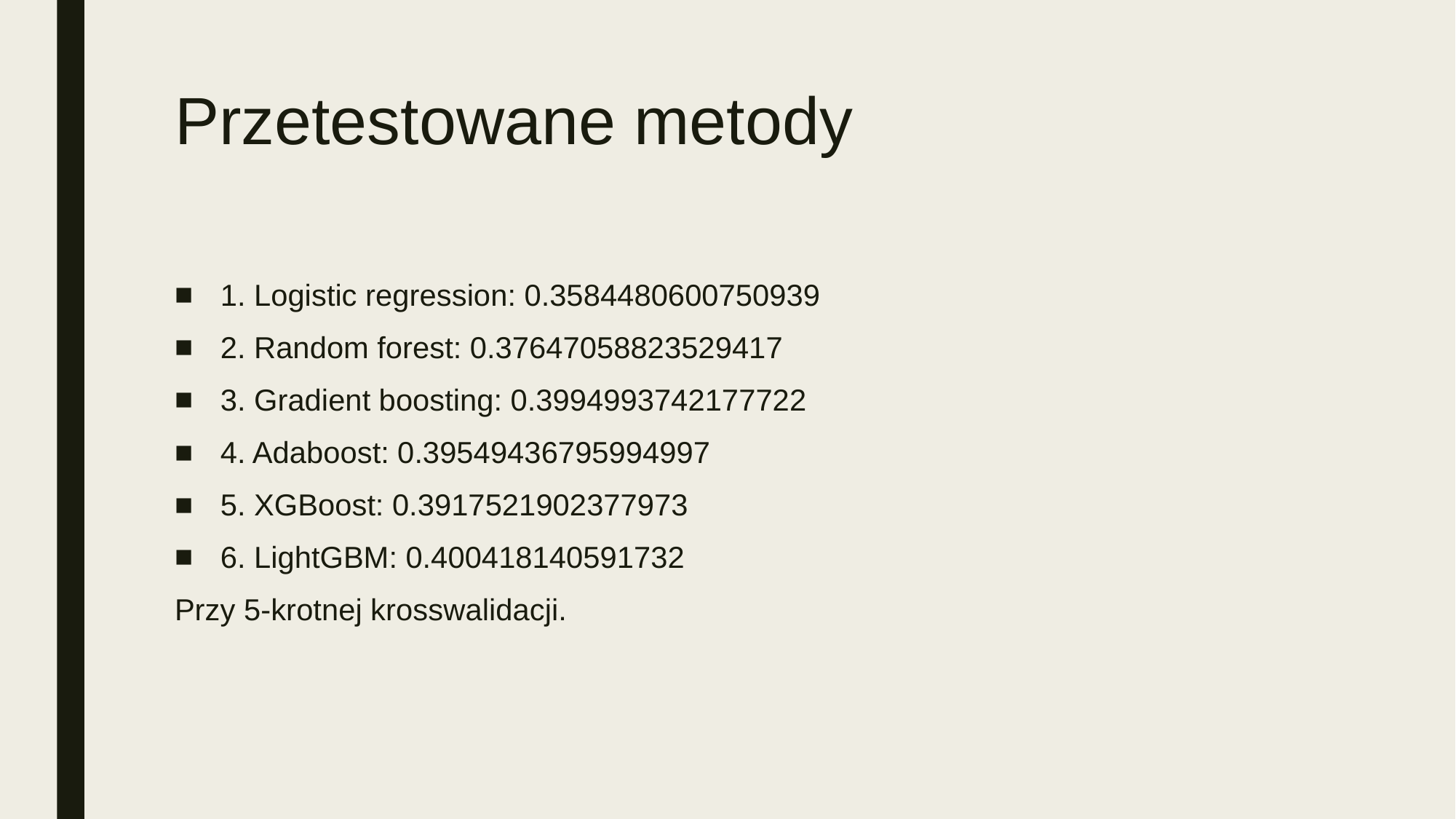

# Przetestowane metody
1. Logistic regression: 0.3584480600750939
2. Random forest: 0.37647058823529417
3. Gradient boosting: 0.3994993742177722
4. Adaboost: 0.39549436795994997
5. XGBoost: 0.3917521902377973
6. LightGBM: 0.400418140591732
Przy 5-krotnej krosswalidacji.